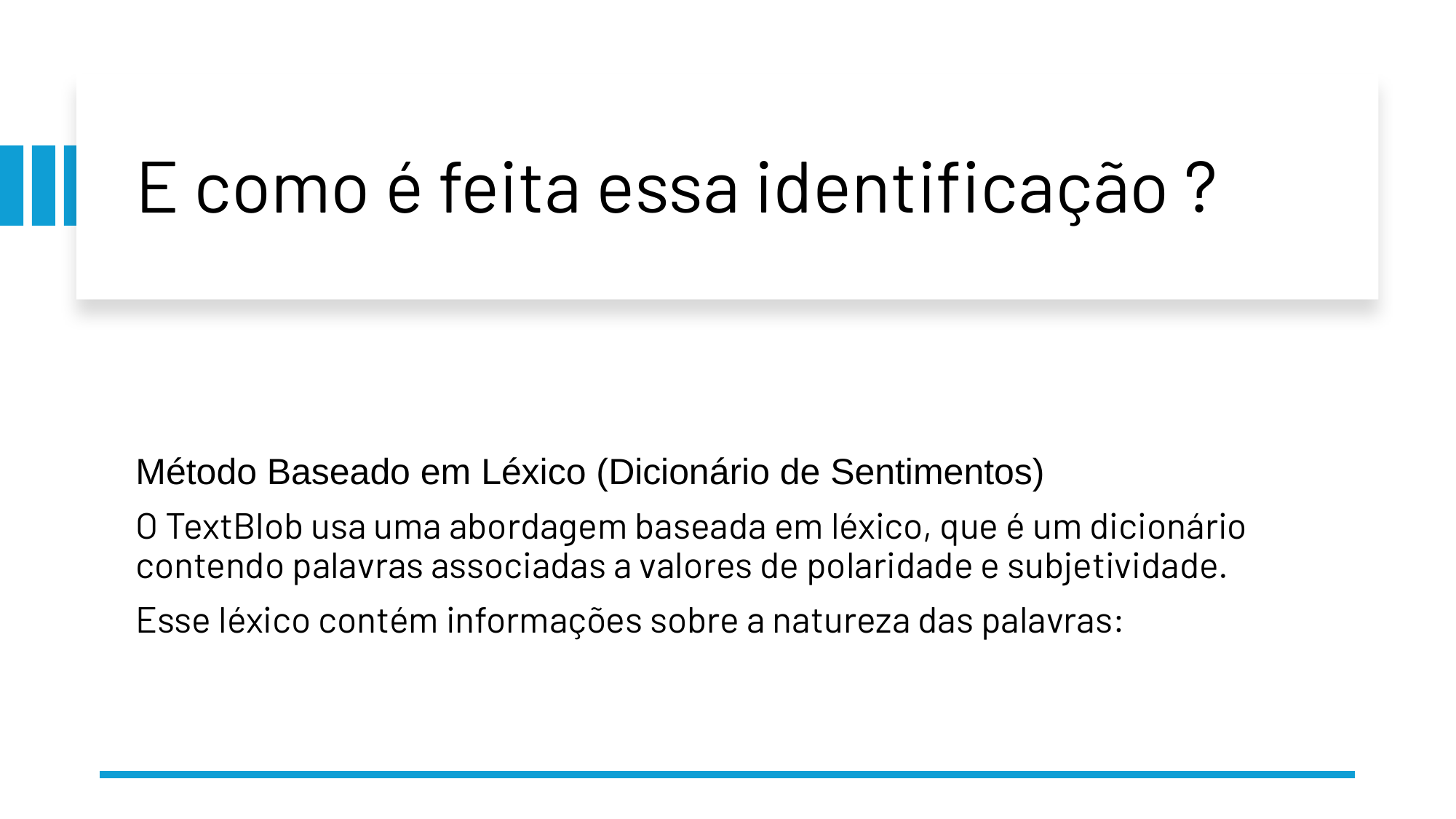

# E como é feita essa identificação ?

Método Baseado em Léxico (Dicionário de Sentimentos)
O TextBlob usa uma abordagem baseada em léxico, que é um dicionário contendo palavras associadas a valores de polaridade e subjetividade.
Esse léxico contém informações sobre a natureza das palavras: